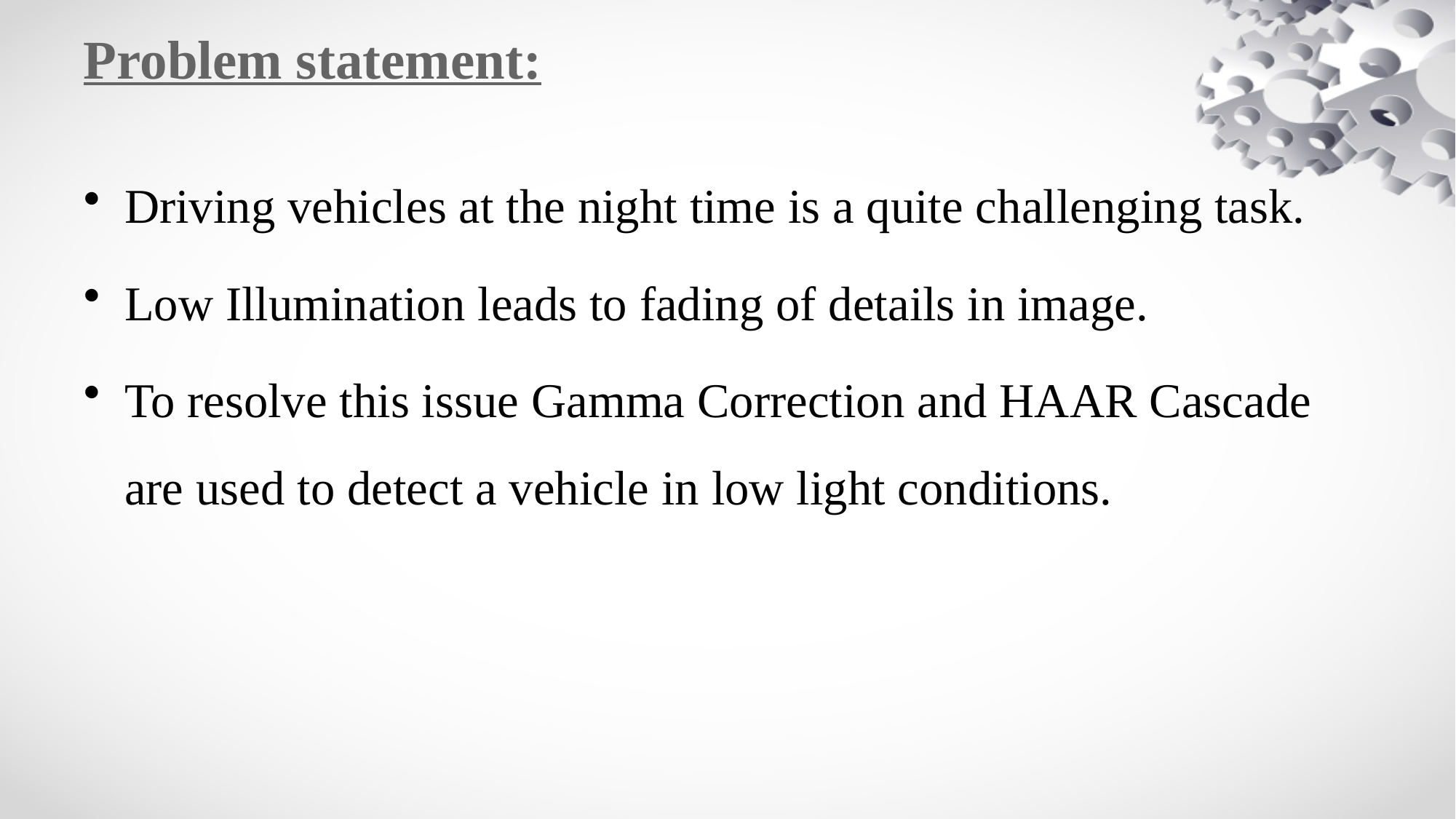

# Problem statement:
Driving vehicles at the night time is a quite challenging task.
Low Illumination leads to fading of details in image.
To resolve this issue Gamma Correction and HAAR Cascade are used to detect a vehicle in low light conditions.